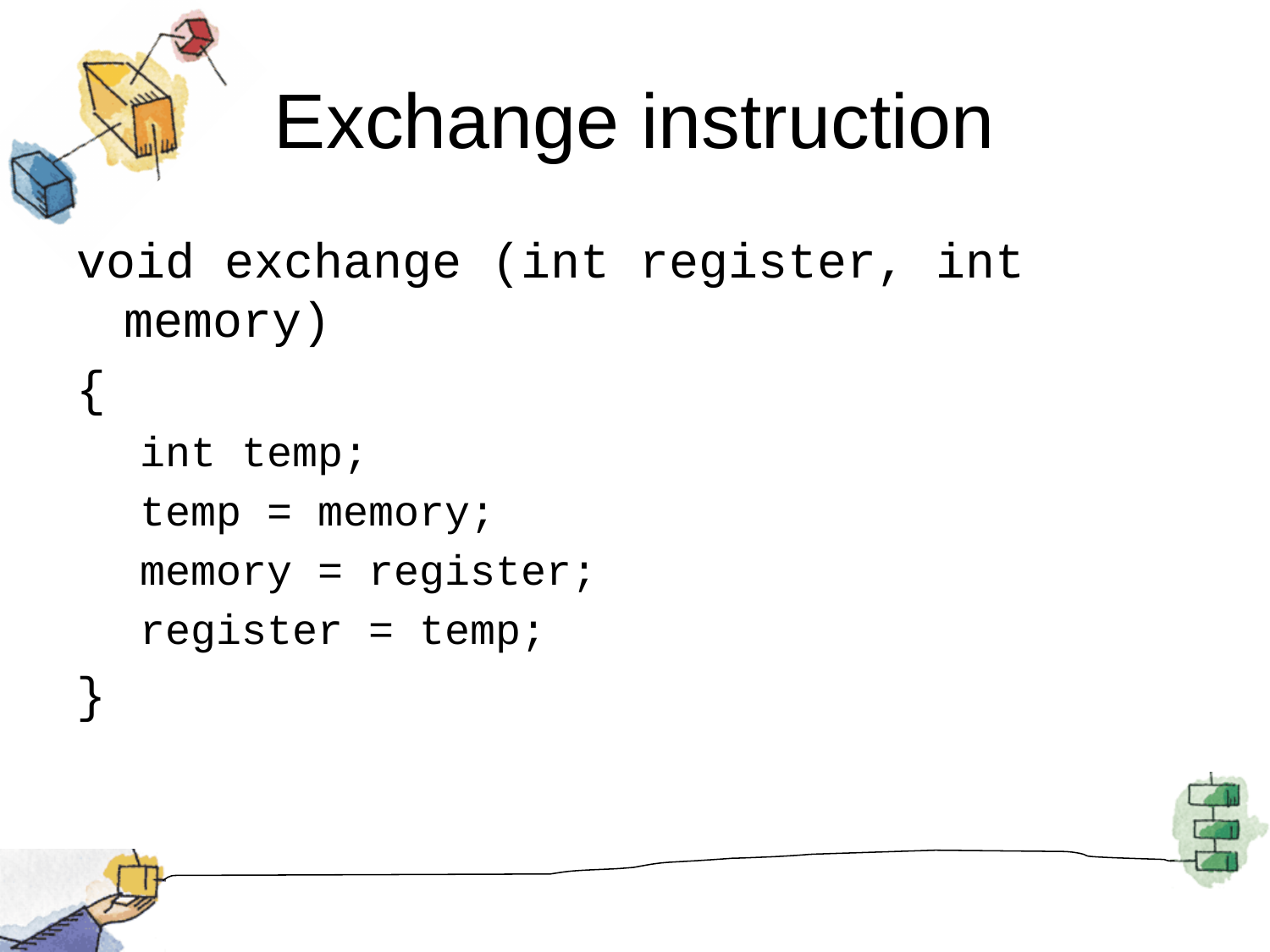

# Exchange instruction
void exchange (int register, int memory)
{
int temp;
temp = memory;
memory = register;
register = temp;
}